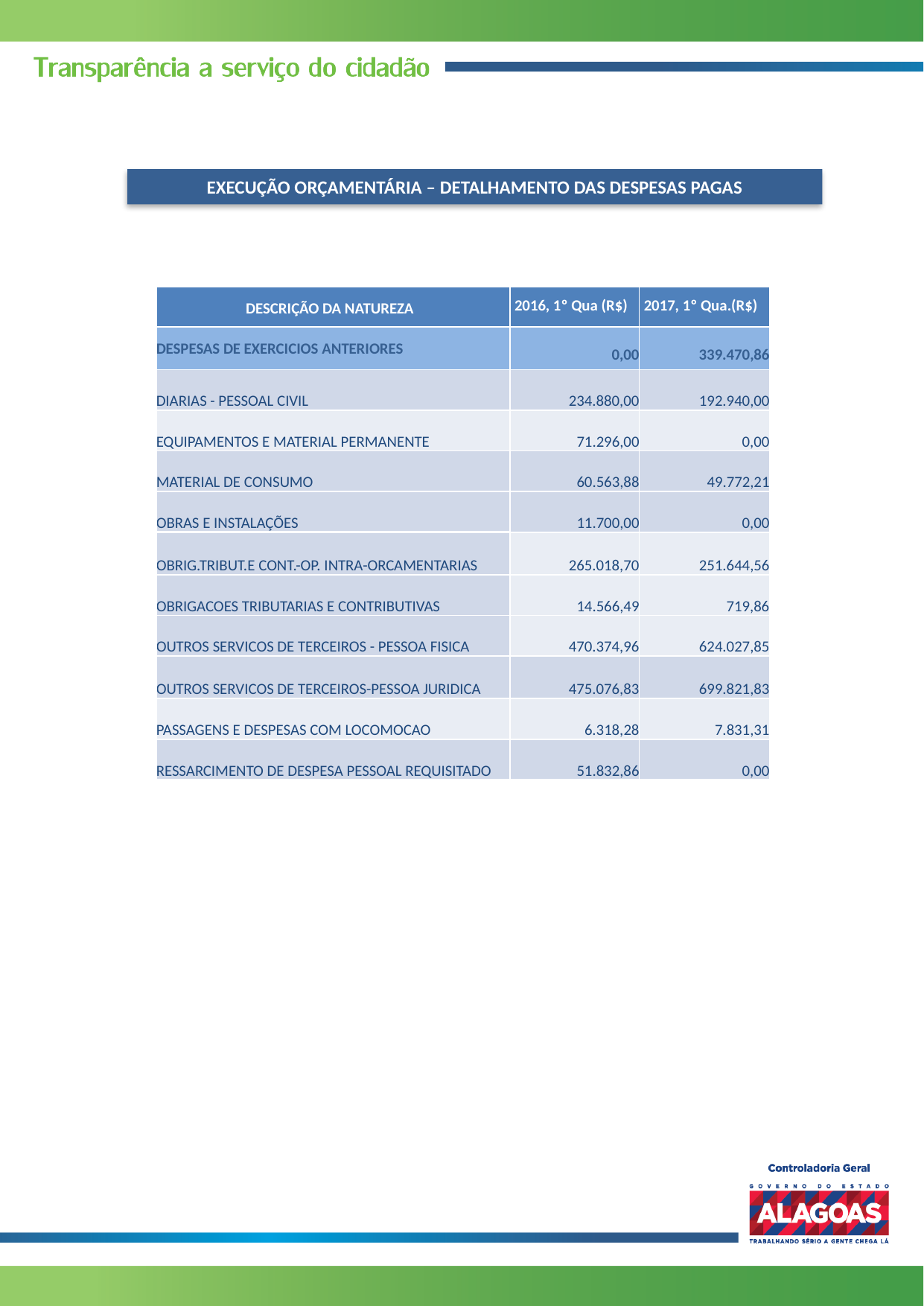

EXECUÇÃO ORÇAMENTÁRIA – DETALHAMENTO DAS DESPESAS PAGAS
| DESCRIÇÃO DA NATUREZA | 2016, 1º Qua (R$) | 2017, 1º Qua.(R$) |
| --- | --- | --- |
| DESPESAS DE EXERCICIOS ANTERIORES | 0,00 | 339.470,86 |
| DIARIAS - PESSOAL CIVIL | 234.880,00 | 192.940,00 |
| EQUIPAMENTOS E MATERIAL PERMANENTE | 71.296,00 | 0,00 |
| MATERIAL DE CONSUMO | 60.563,88 | 49.772,21 |
| OBRAS E INSTALAÇÕES | 11.700,00 | 0,00 |
| OBRIG.TRIBUT.E CONT.-OP. INTRA-ORCAMENTARIAS | 265.018,70 | 251.644,56 |
| OBRIGACOES TRIBUTARIAS E CONTRIBUTIVAS | 14.566,49 | 719,86 |
| OUTROS SERVICOS DE TERCEIROS - PESSOA FISICA | 470.374,96 | 624.027,85 |
| OUTROS SERVICOS DE TERCEIROS-PESSOA JURIDICA | 475.076,83 | 699.821,83 |
| PASSAGENS E DESPESAS COM LOCOMOCAO | 6.318,28 | 7.831,31 |
| RESSARCIMENTO DE DESPESA PESSOAL REQUISITADO | 51.832,86 | 0,00 |